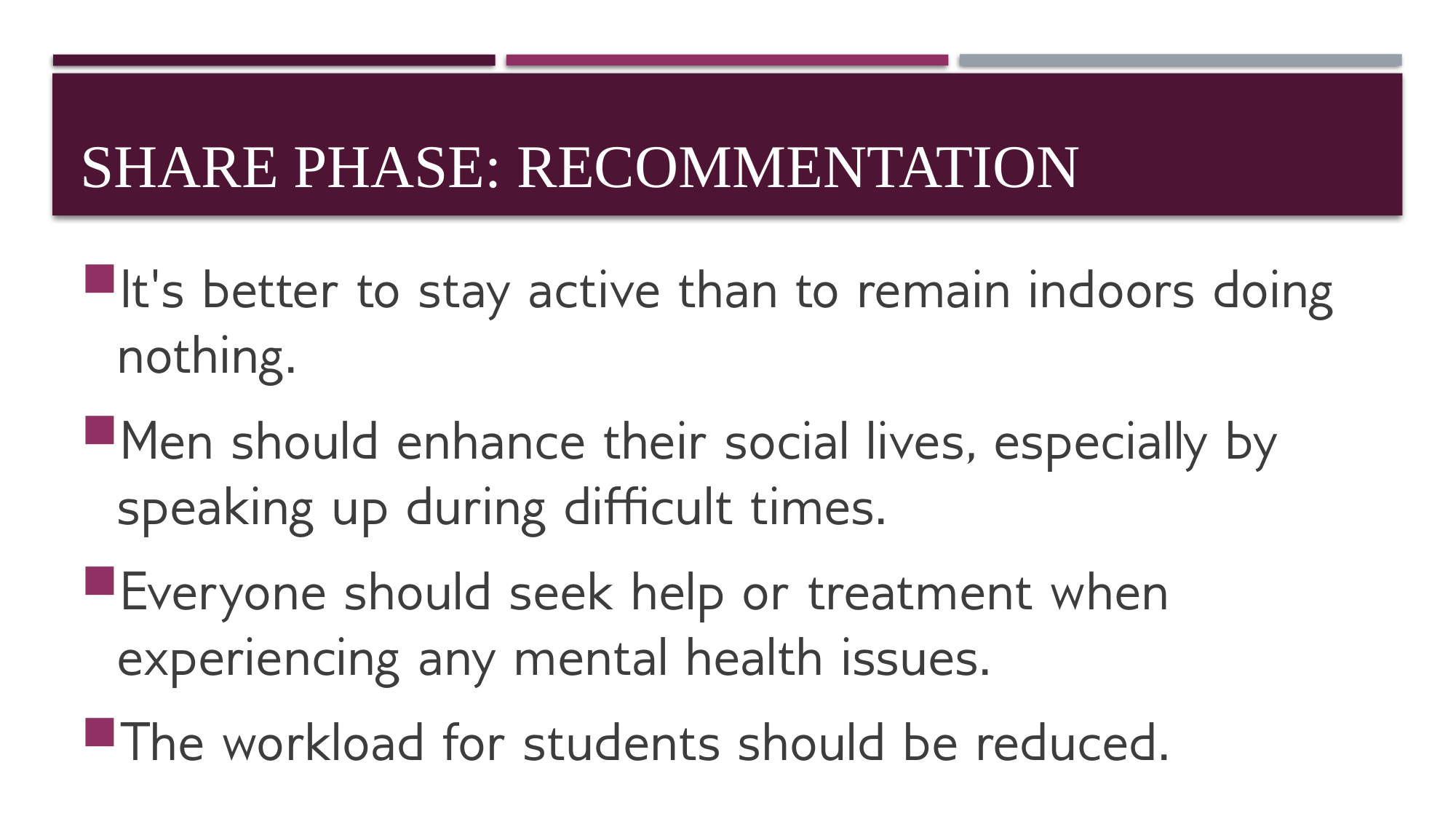

# SHARE PHASE: RECOMMENTATION
It's better to stay active than to remain indoors doing nothing.
Men should enhance their social lives, especially by speaking up during difficult times.
Everyone should seek help or treatment when experiencing any mental health issues.
The workload for students should be reduced.